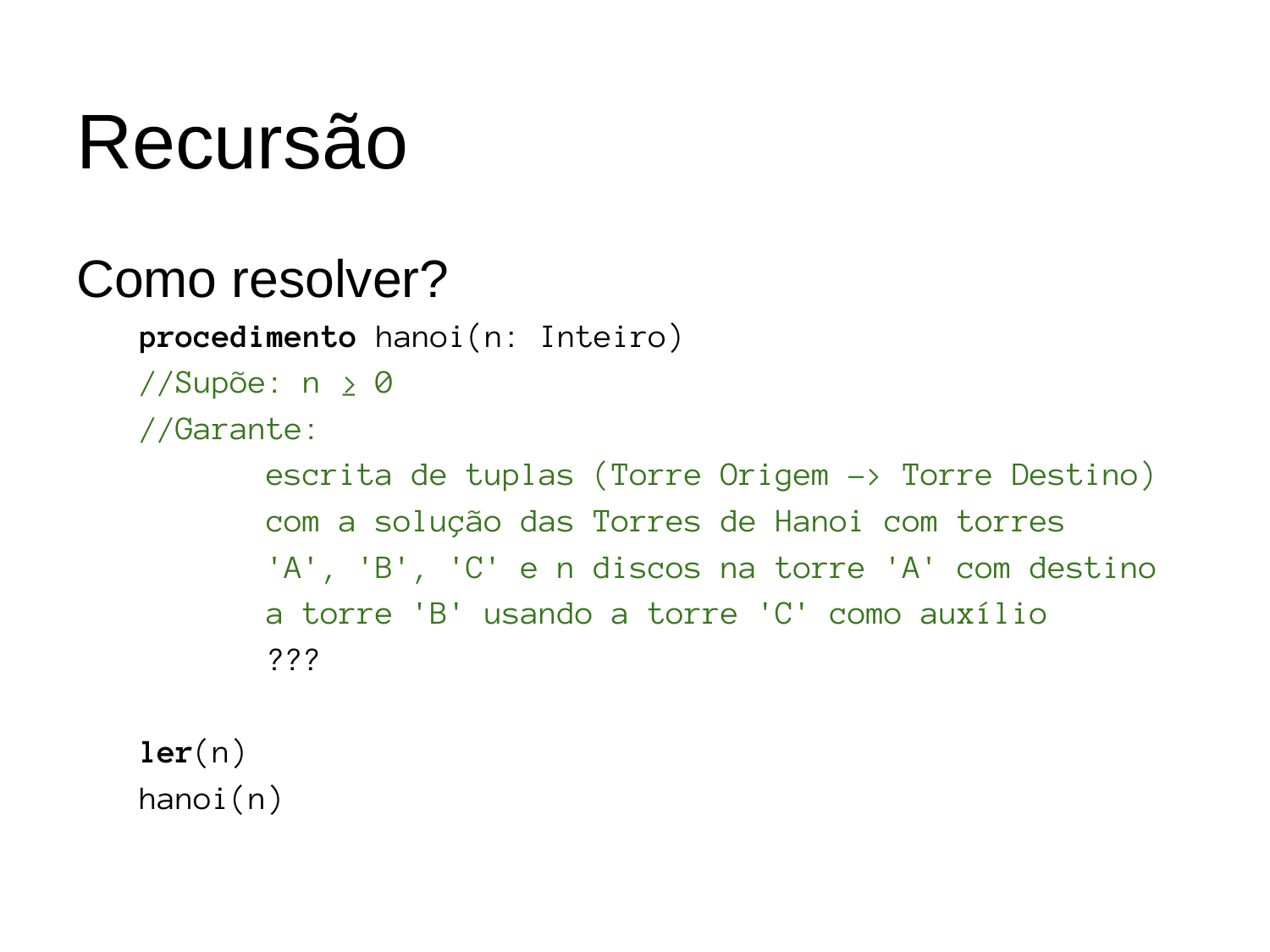

# Recursão
Como resolver?
procedimento hanoi(n: Inteiro)
//Supõe: n ≥ 0
//Garante:
escrita de tuplas (Torre Origem -> Torre Destino)
com a solução das Torres de Hanoi com torres
'A', 'B', 'C' e n discos na torre 'A' com destino
a torre 'B' usando a torre 'C' como auxílio
	???

ler(n)
hanoi(n)